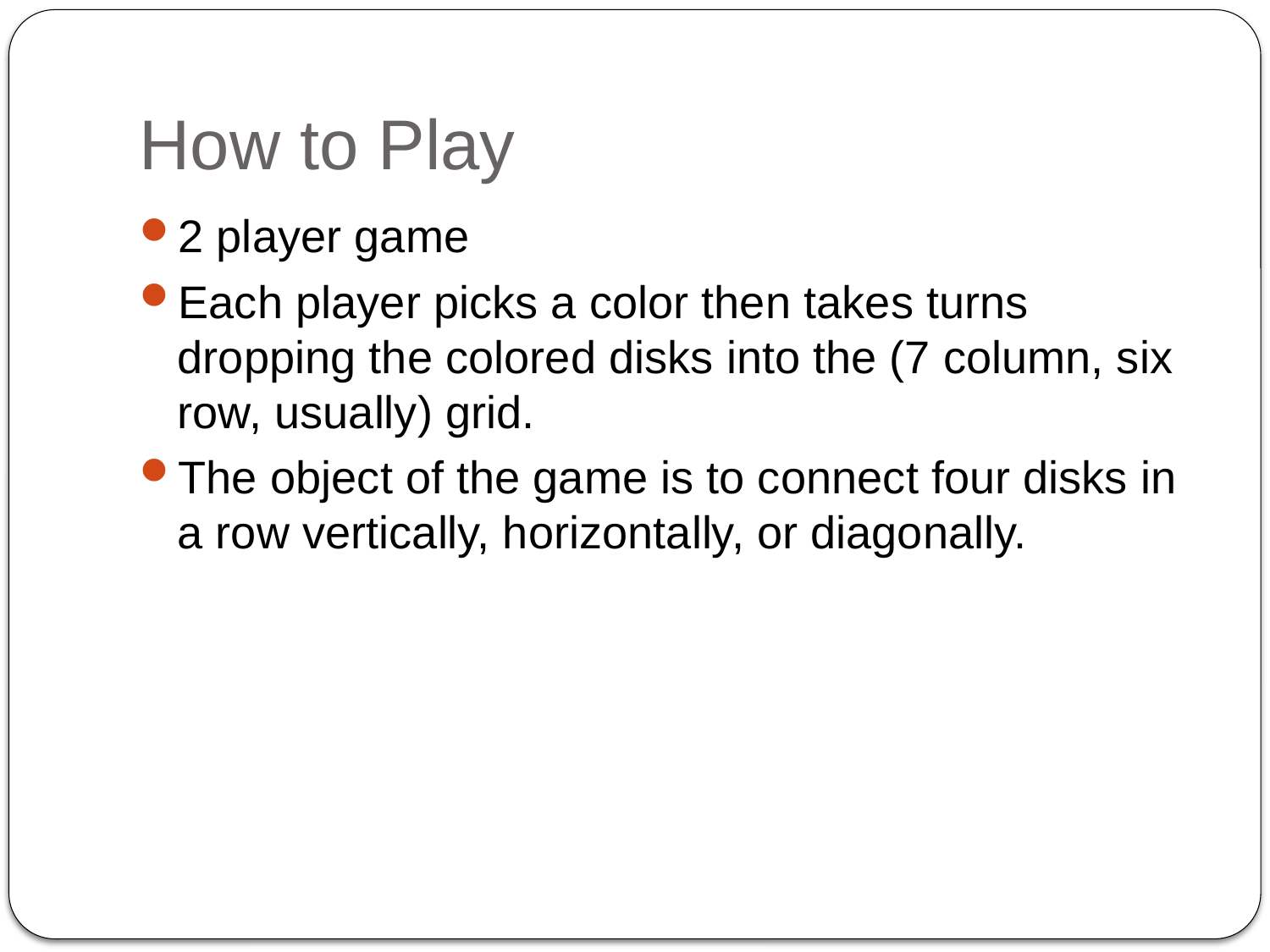

# How to Play
2 player game
Each player picks a color then takes turns dropping the colored disks into the (7 column, six row, usually) grid.
The object of the game is to connect four disks in a row vertically, horizontally, or diagonally.